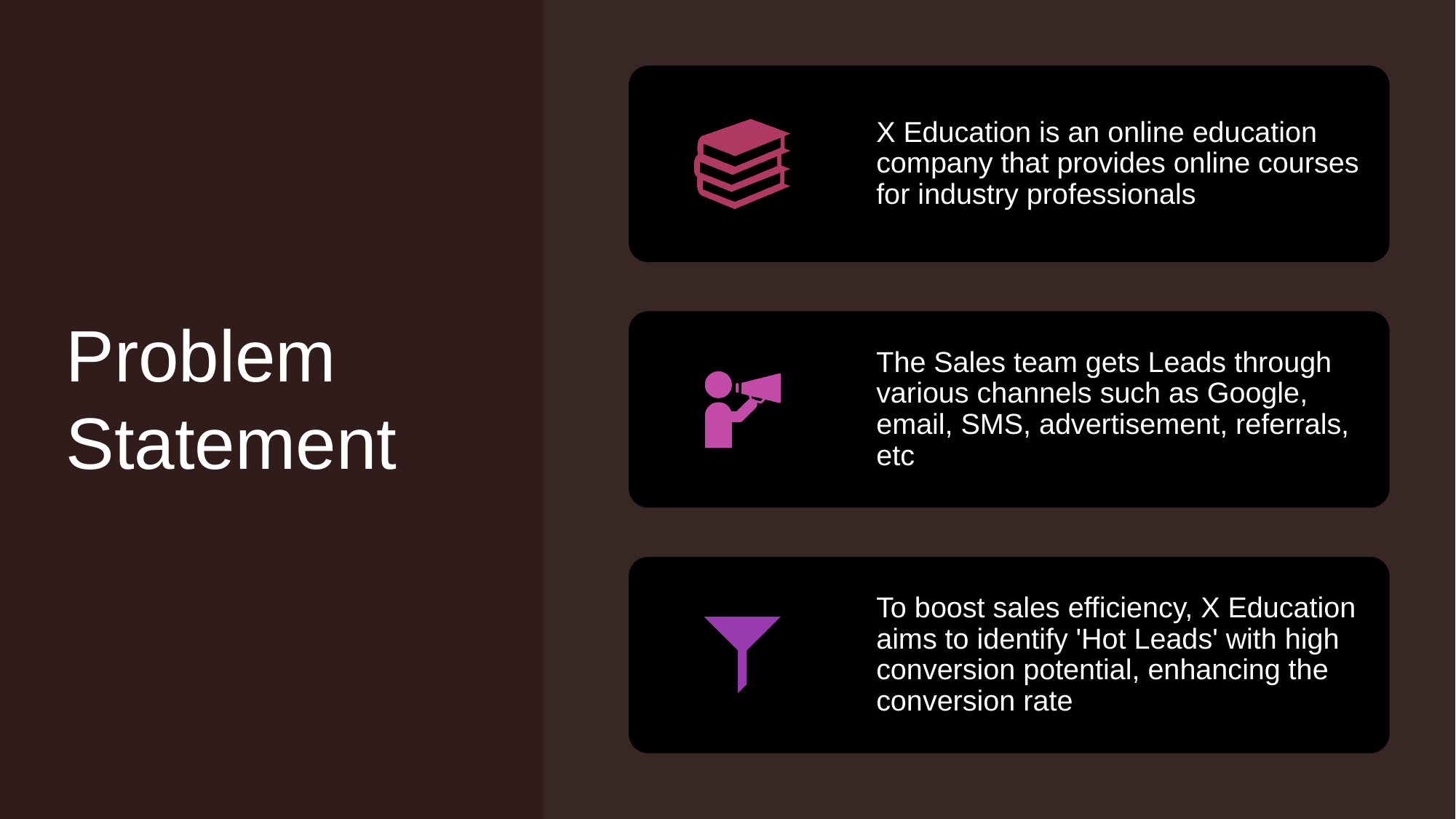

# Problem Statement
X Education is an online education company that provides online courses for industry professionals
The Sales team gets Leads through various channels such as Google, email, SMS, advertisement, referrals, etc
To boost sales efficiency, X Education aims to identify 'Hot Leads' with high conversion potential, enhancing the conversion rate